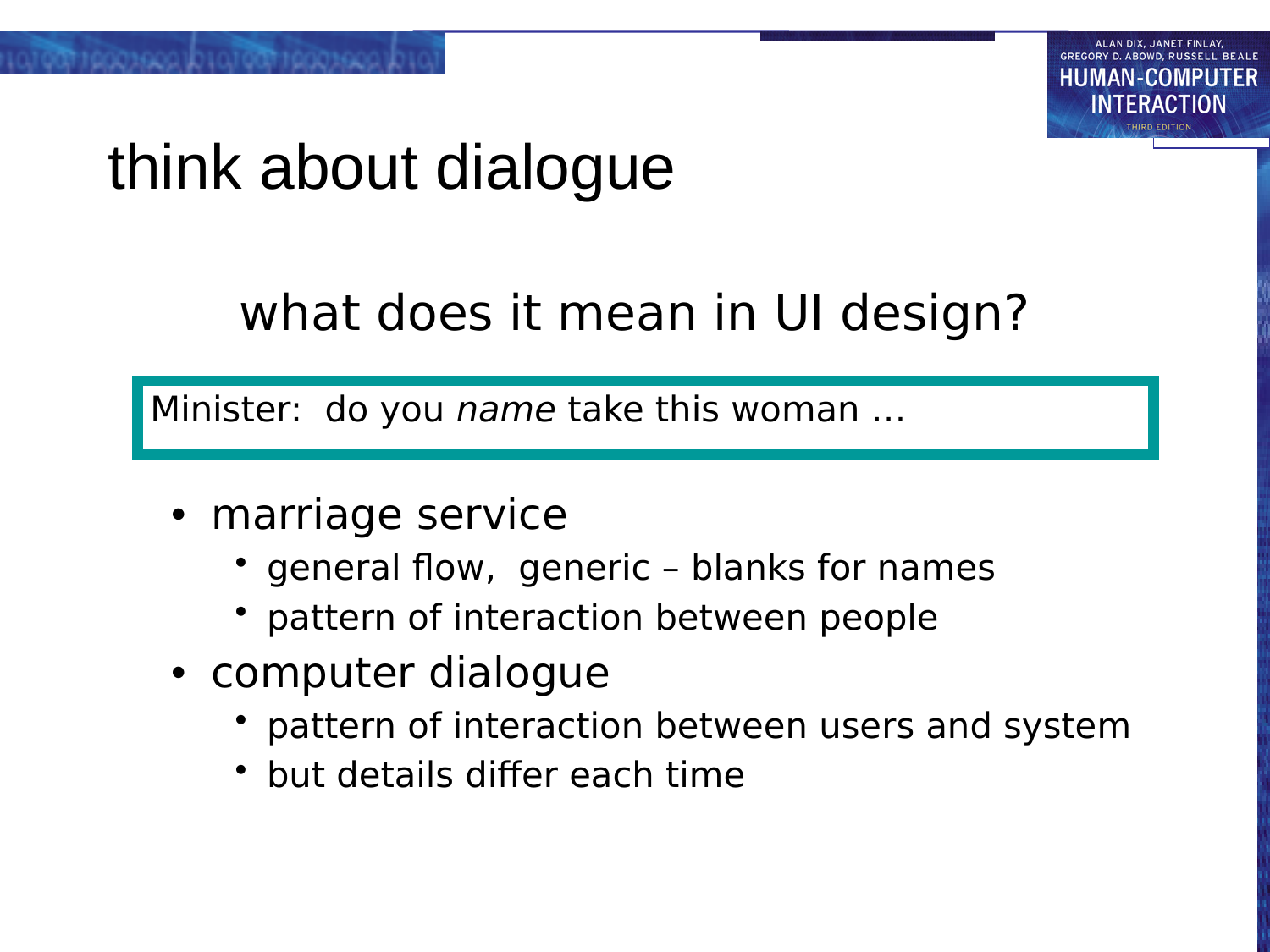

# think about dialogue
what does it mean in UI design?

marriage service
general flow,  generic – blanks for names
pattern of interaction between people
computer dialogue
pattern of interaction between users and system
but details differ each time
Minister:  do you name take this woman …